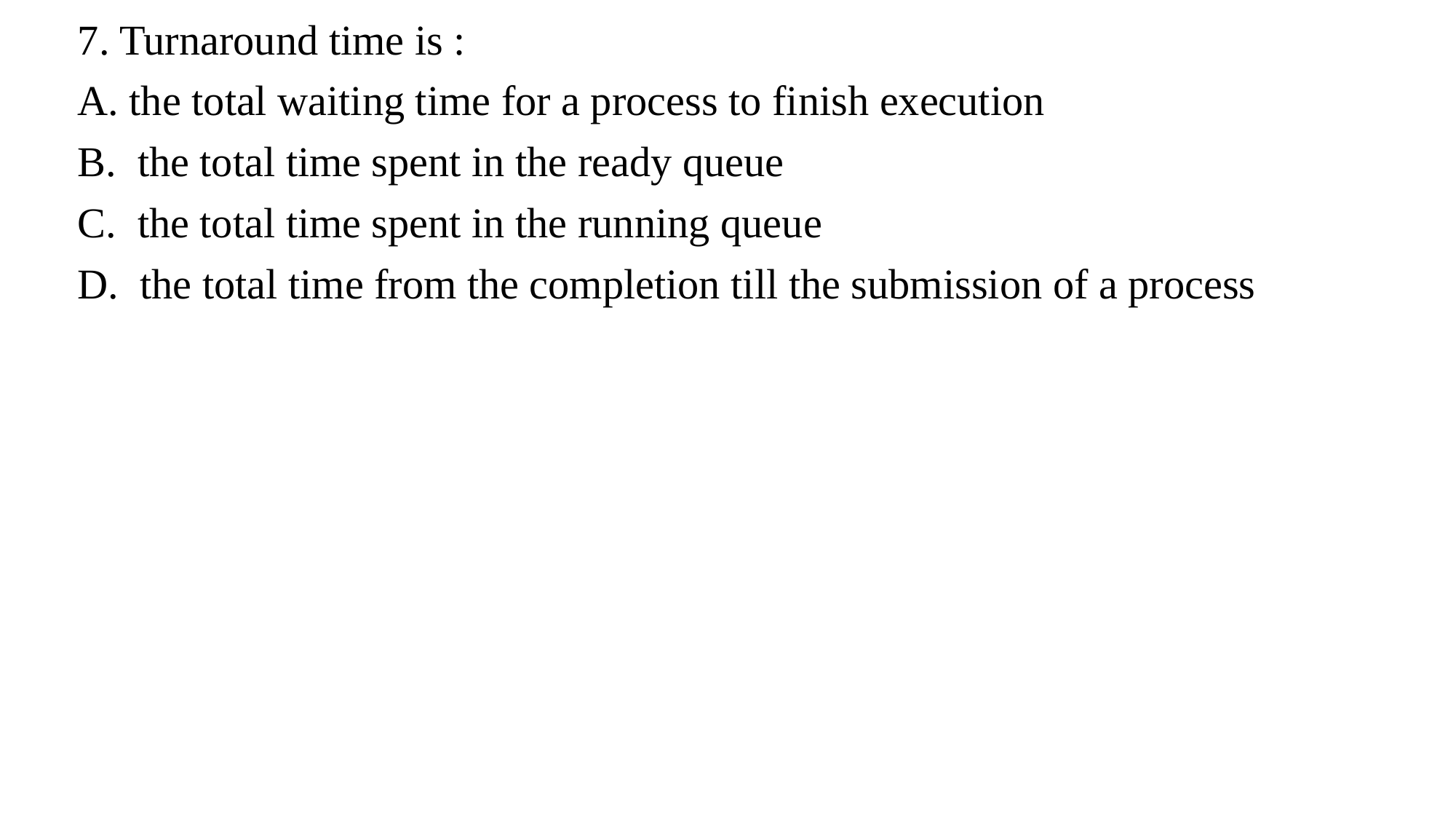

7. Turnaround time is :
A. the total waiting time for a process to finish execution
B.  the total time spent in the ready queue
C.  the total time spent in the running queue
D.  the total time from the completion till the submission of a process